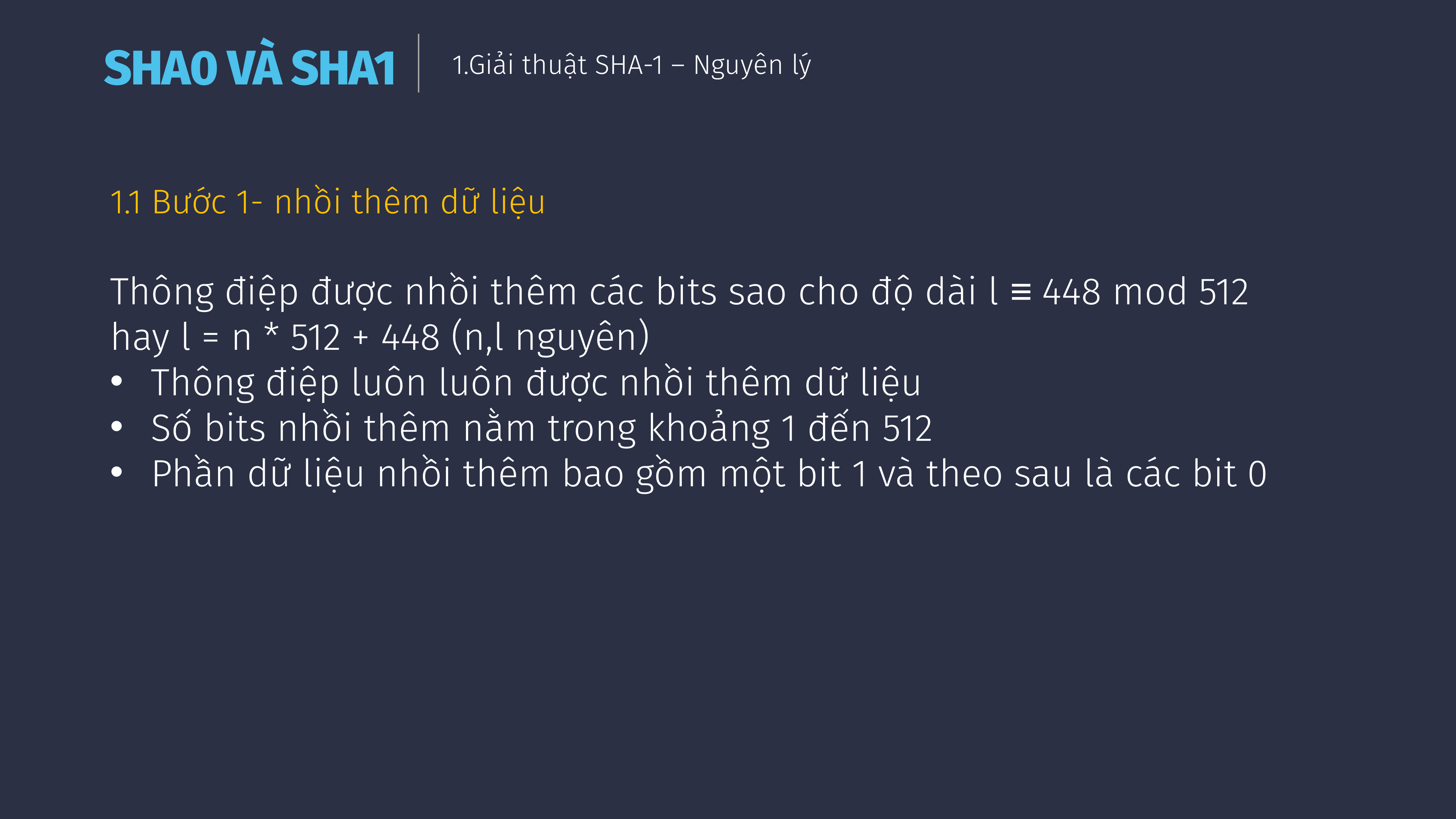

SHA0 VÀ SHA1
1.Giải thuật SHA-1 – Nguyên lý
1.1 Bước 1- nhồi thêm dữ liệu
Thông điệp được nhồi thêm các bits sao cho độ dài l ≡ 448 mod 512 hay l = n * 512 + 448 (n,l nguyên)
Thông điệp luôn luôn được nhồi thêm dữ liệu
Số bits nhồi thêm nằm trong khoảng 1 đến 512
Phần dữ liệu nhồi thêm bao gồm một bit 1 và theo sau là các bit 0